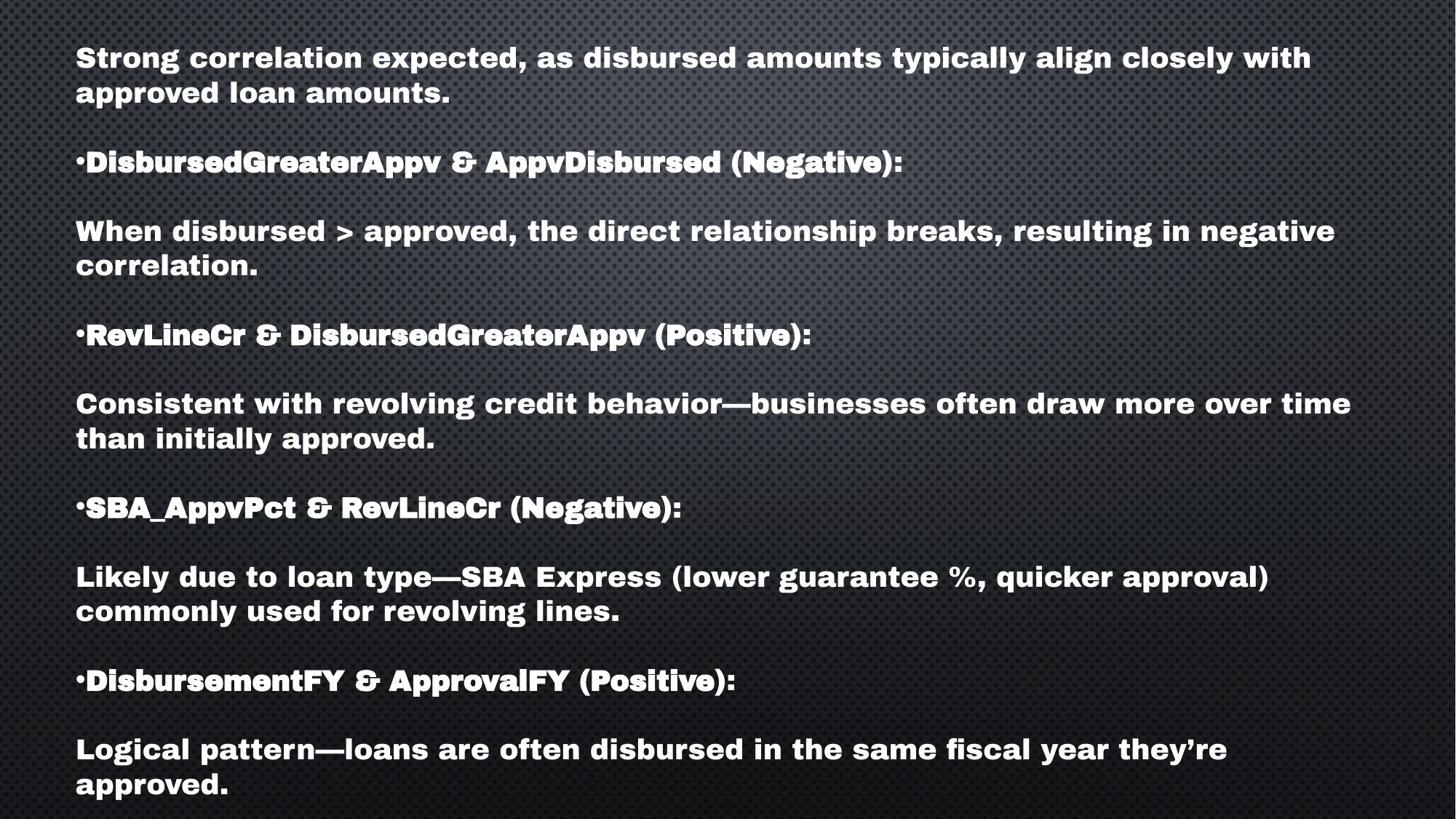

Strong correlation expected, as disbursed amounts typically align closely with approved loan amounts.

DisbursedGreaterAppv & AppvDisbursed (Negative):
When disbursed > approved, the direct relationship breaks, resulting in negative correlation.

RevLineCr & DisbursedGreaterAppv (Positive):
Consistent with revolving credit behavior—businesses often draw more over time than initially approved.

SBA_AppvPct & RevLineCr (Negative):
Likely due to loan type—SBA Express (lower guarantee %, quicker approval) commonly used for revolving lines.

DisbursementFY & ApprovalFY (Positive):
Logical pattern—loans are often disbursed in the same fiscal year they’re approved.